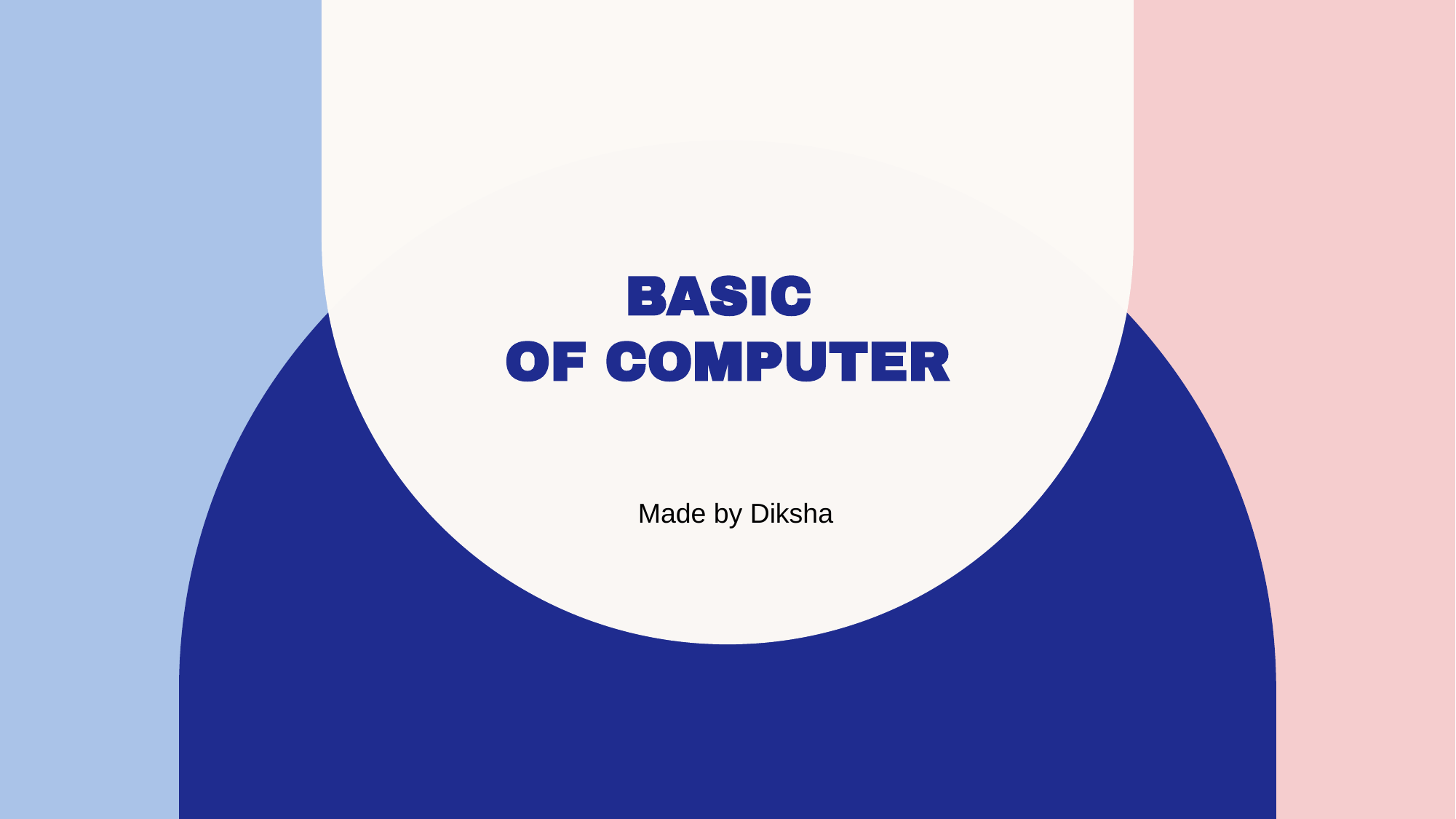

# Basic of computer
Made by Diksha